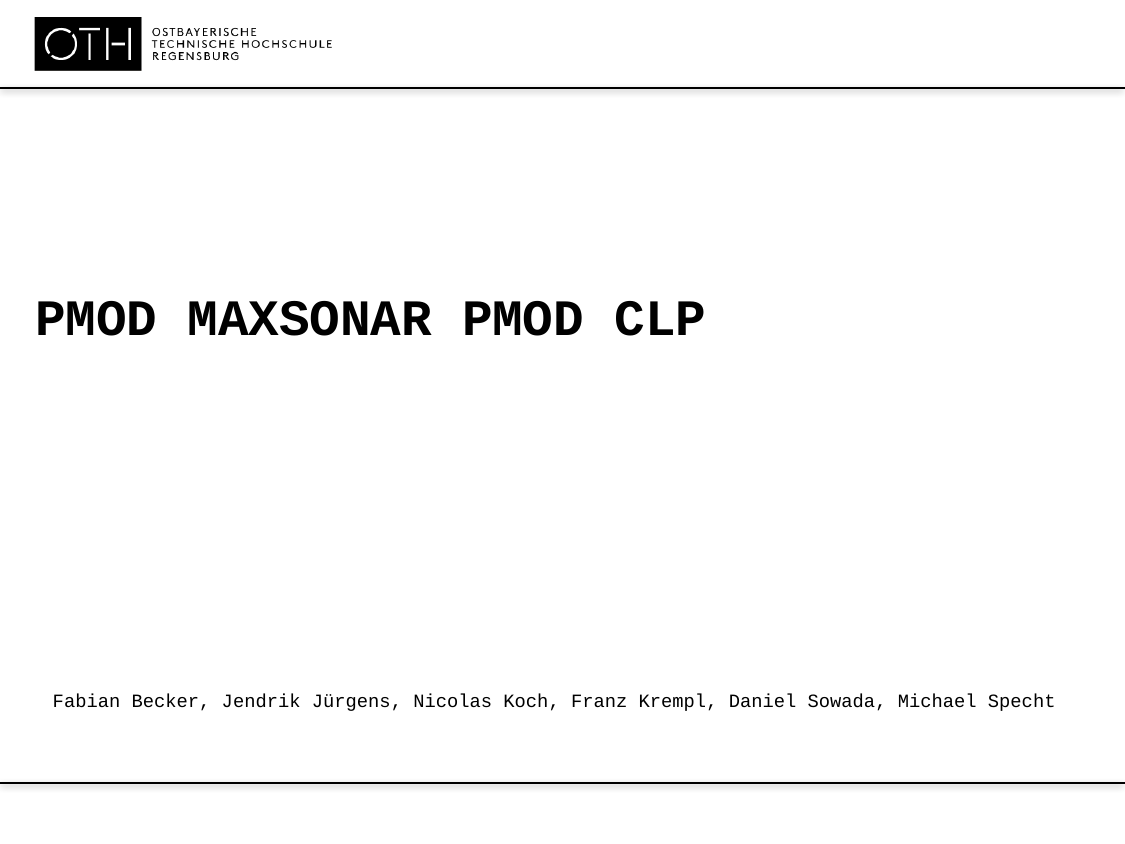

# PMOD MAXSONAR PMOD CLP
Fabian Becker, Jendrik Jürgens, Nicolas Koch, Franz Krempl, Daniel Sowada, Michael Specht